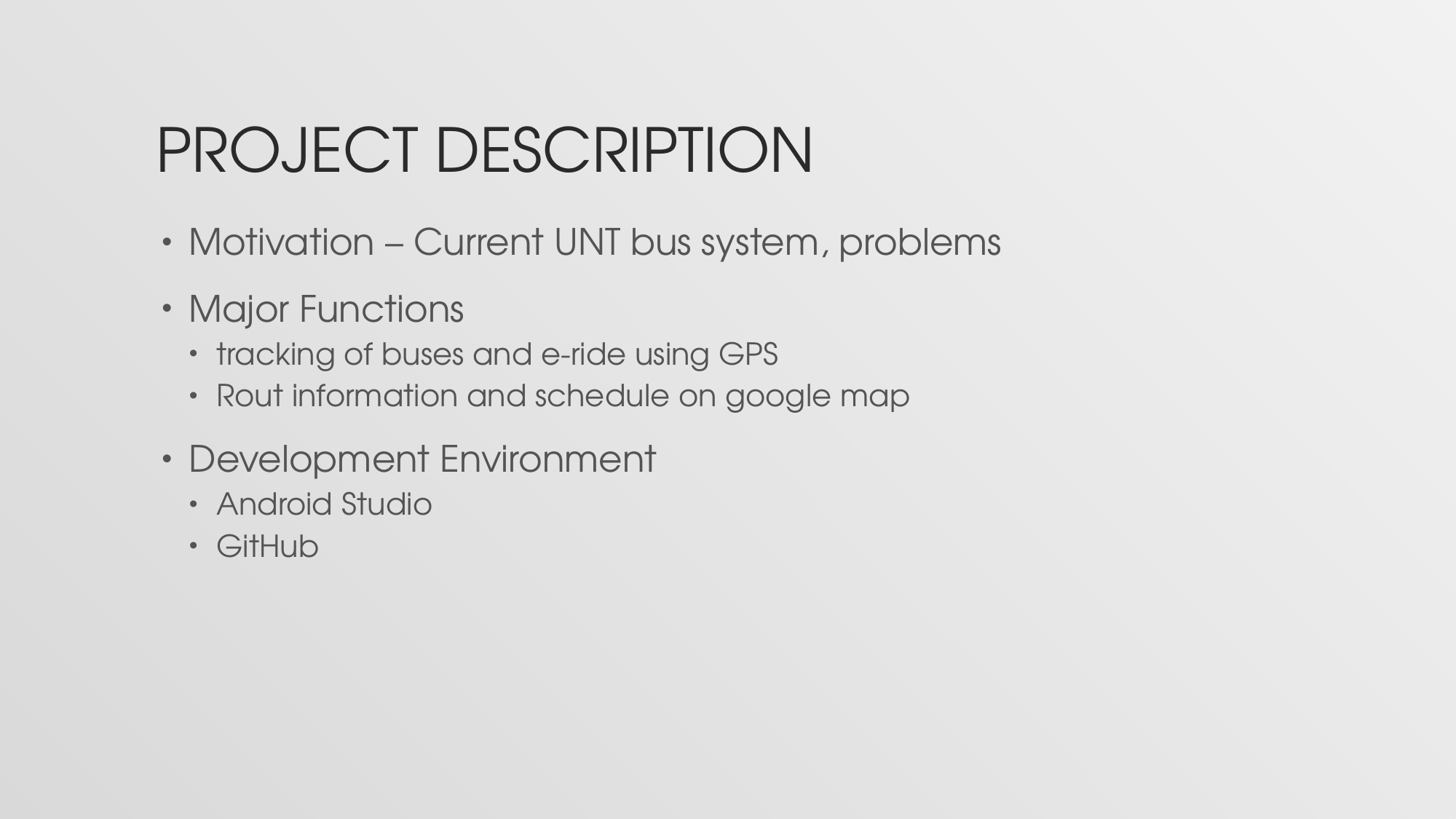

# Project Description
Motivation – Current UNT bus system, problems
Major Functions
tracking of buses and e-ride using GPS
Rout information and schedule on google map
Development Environment
Android Studio
GitHub